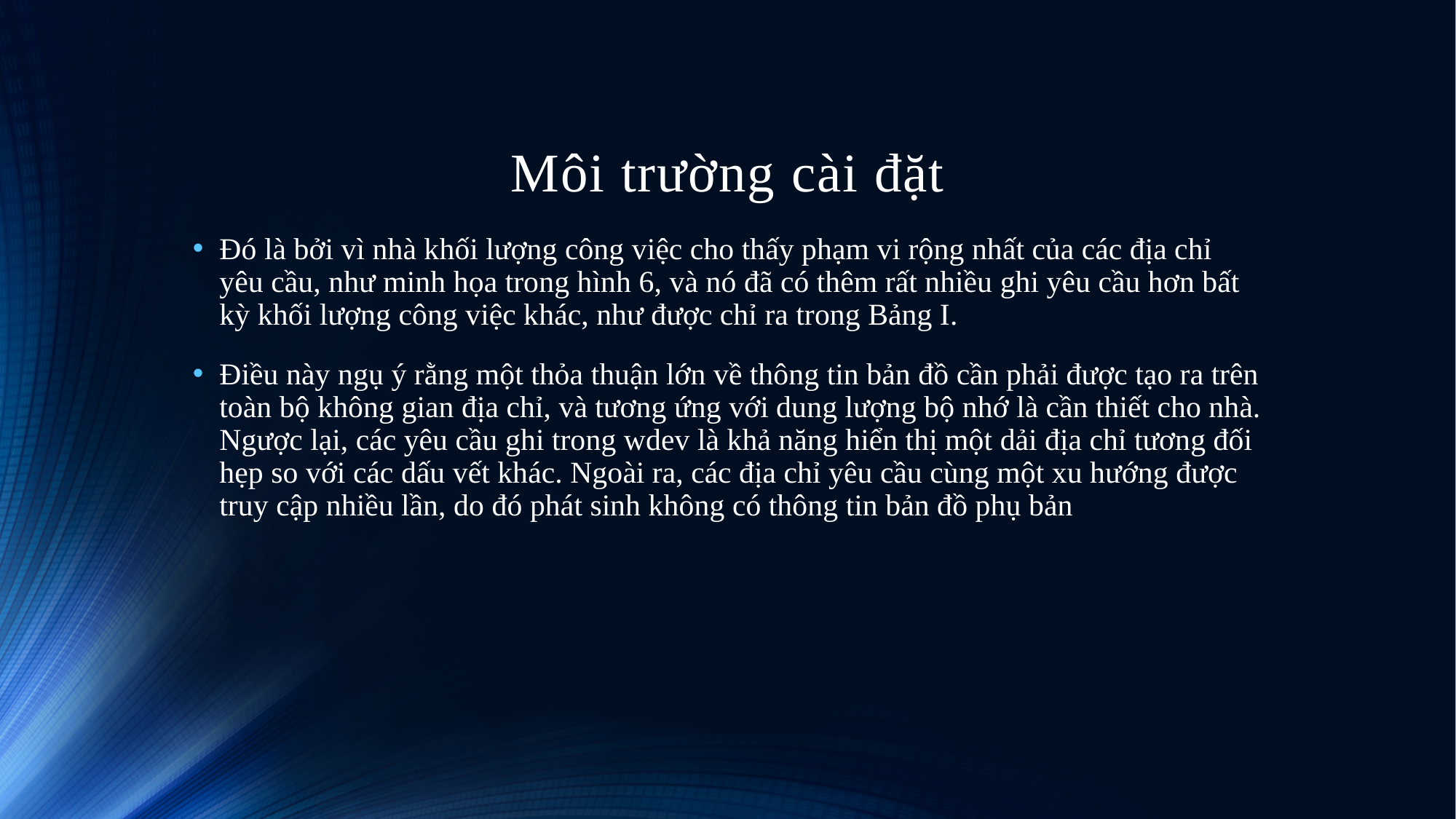

# Môi trường cài đặt
Đó là bởi vì nhà khối lượng công việc cho thấy phạm vi rộng nhất của các địa chỉ yêu cầu, như minh họa trong hình 6, và nó đã có thêm rất nhiều ghi yêu cầu hơn bất kỳ khối lượng công việc khác, như được chỉ ra trong Bảng I.
Điều này ngụ ý rằng một thỏa thuận lớn về thông tin bản đồ cần phải được tạo ra trên toàn bộ không gian địa chỉ, và tương ứng với dung lượng bộ nhớ là cần thiết cho nhà. Ngược lại, các yêu cầu ghi trong wdev là khả năng hiển thị một dải địa chỉ tương đối hẹp so với các dấu vết khác. Ngoài ra, các địa chỉ yêu cầu cùng một xu hướng được truy cập nhiều lần, do đó phát sinh không có thông tin bản đồ phụ bản